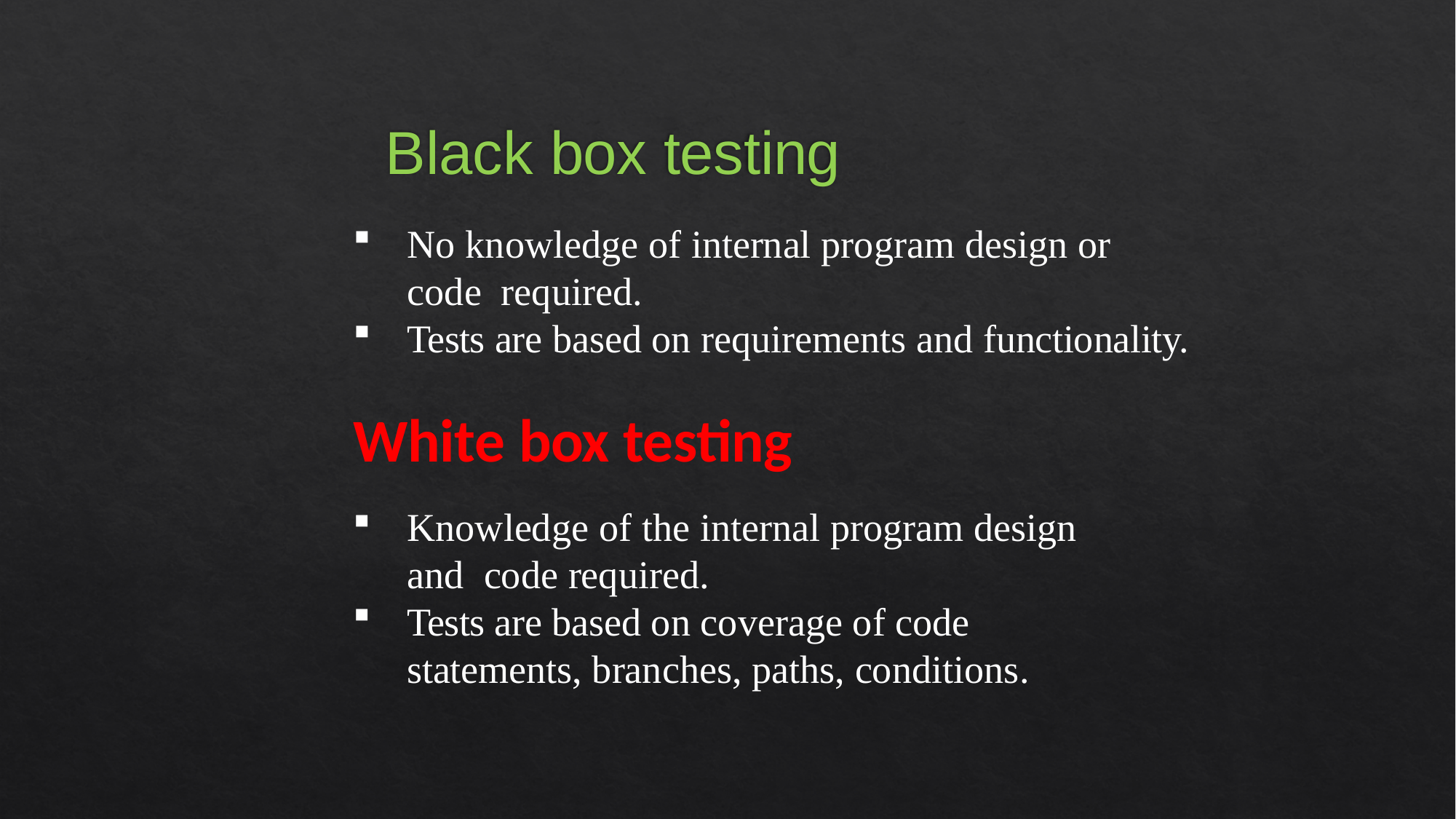

# Black box testing
No knowledge of internal program design or code  required.
Tests are based on requirements and functionality.
White box testing
Knowledge of the internal program design and  code required.
Tests are based on coverage of code  statements, branches, paths, conditions.